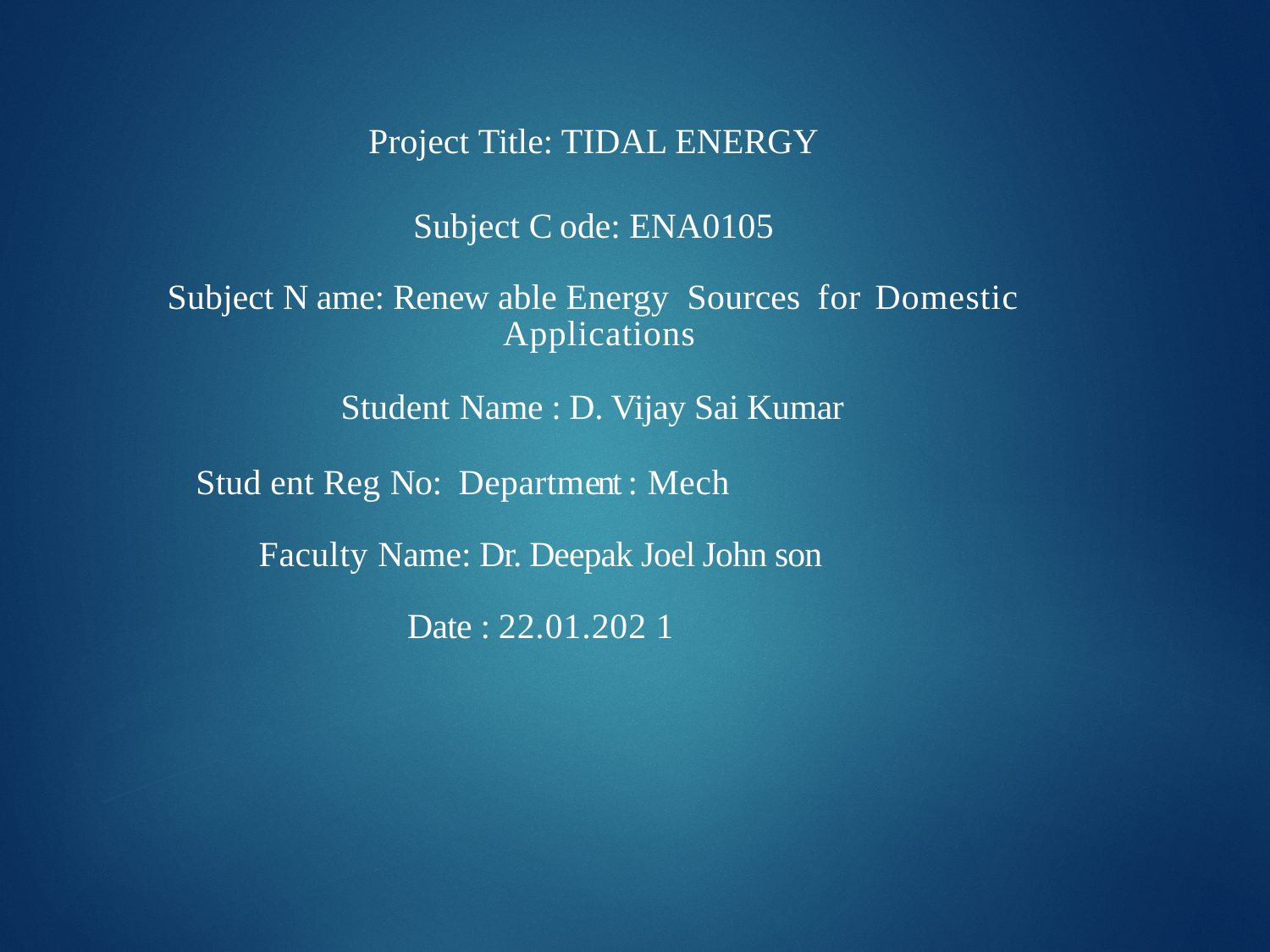

Project Title: TIDAL ENERGY

Subject C ode: ENA0105

Subject N ame: Renew able Energy  Sources for Domestic Applications

Student Name : D. Vijay Sai Kumar

Stud ent Reg No:  Department : Mech

Faculty Name: Dr. Deepak Joel John son

Date : 22.01.202 1